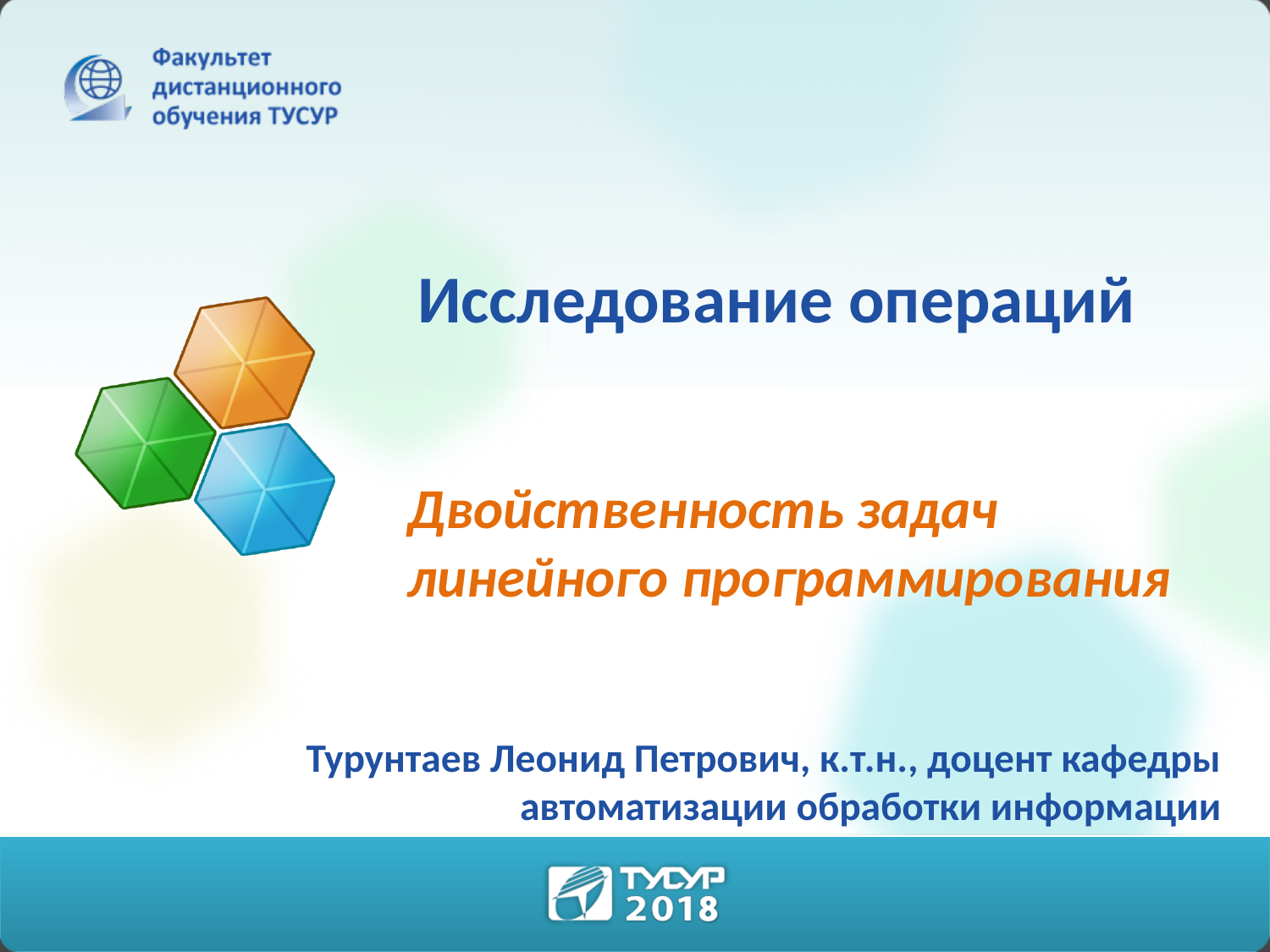

# Исследование операций
Двойственность задач линейного программирования
Турунтаев Леонид Петрович, к.т.н., доцент кафедры автоматизации обработки информации